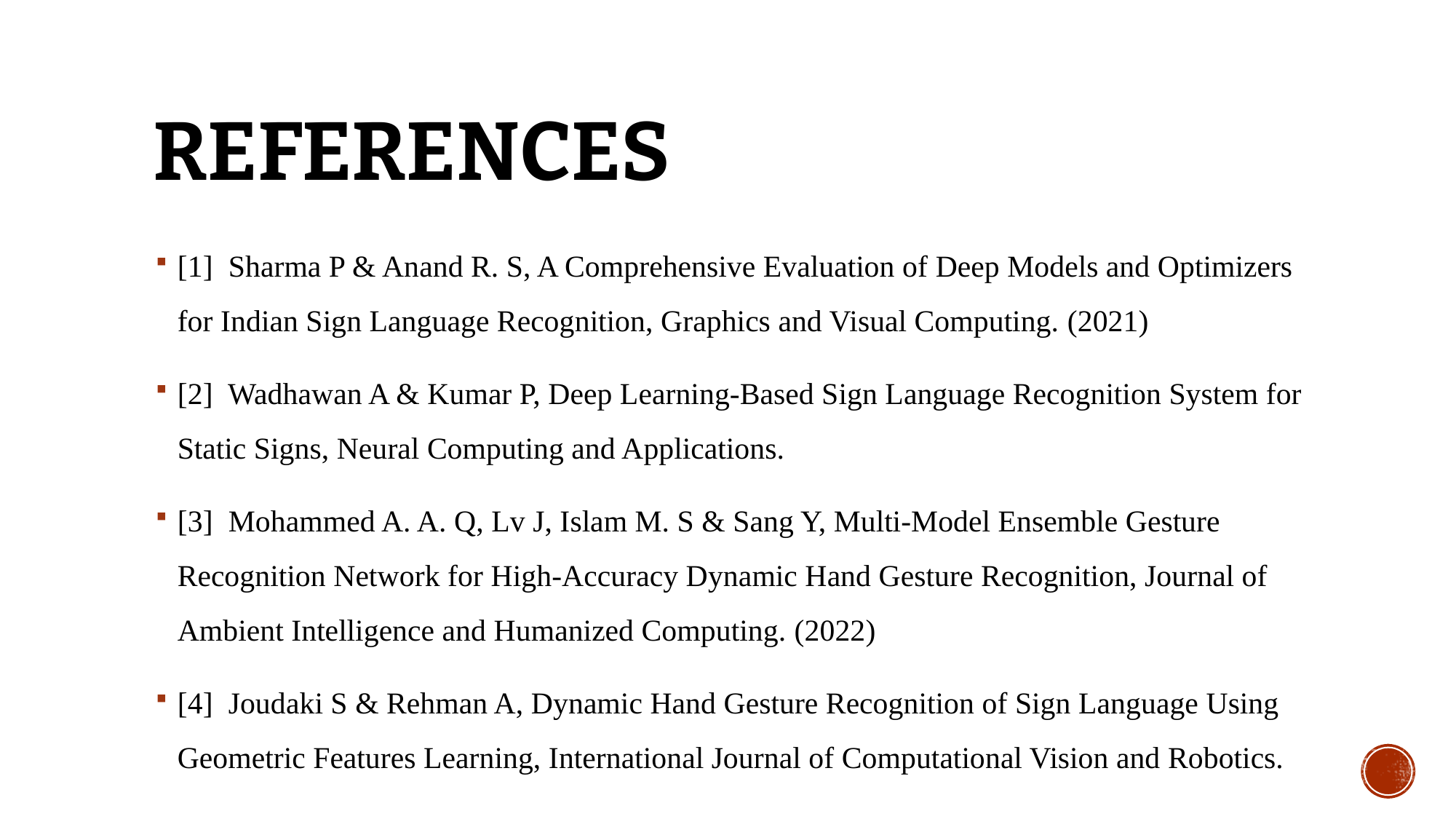

# REFERENCES
[1]  Sharma P & Anand R. S, A Comprehensive Evaluation of Deep Models and Optimizers for Indian Sign Language Recognition, Graphics and Visual Computing. (2021)
[2]  Wadhawan A & Kumar P, Deep Learning-Based Sign Language Recognition System for Static Signs, Neural Computing and Applications.
[3]  Mohammed A. A. Q, Lv J, Islam M. S & Sang Y, Multi-Model Ensemble Gesture Recognition Network for High-Accuracy Dynamic Hand Gesture Recognition, Journal of Ambient Intelligence and Humanized Computing. (2022)
[4]  Joudaki S & Rehman A, Dynamic Hand Gesture Recognition of Sign Language Using Geometric Features Learning, International Journal of Computational Vision and Robotics.